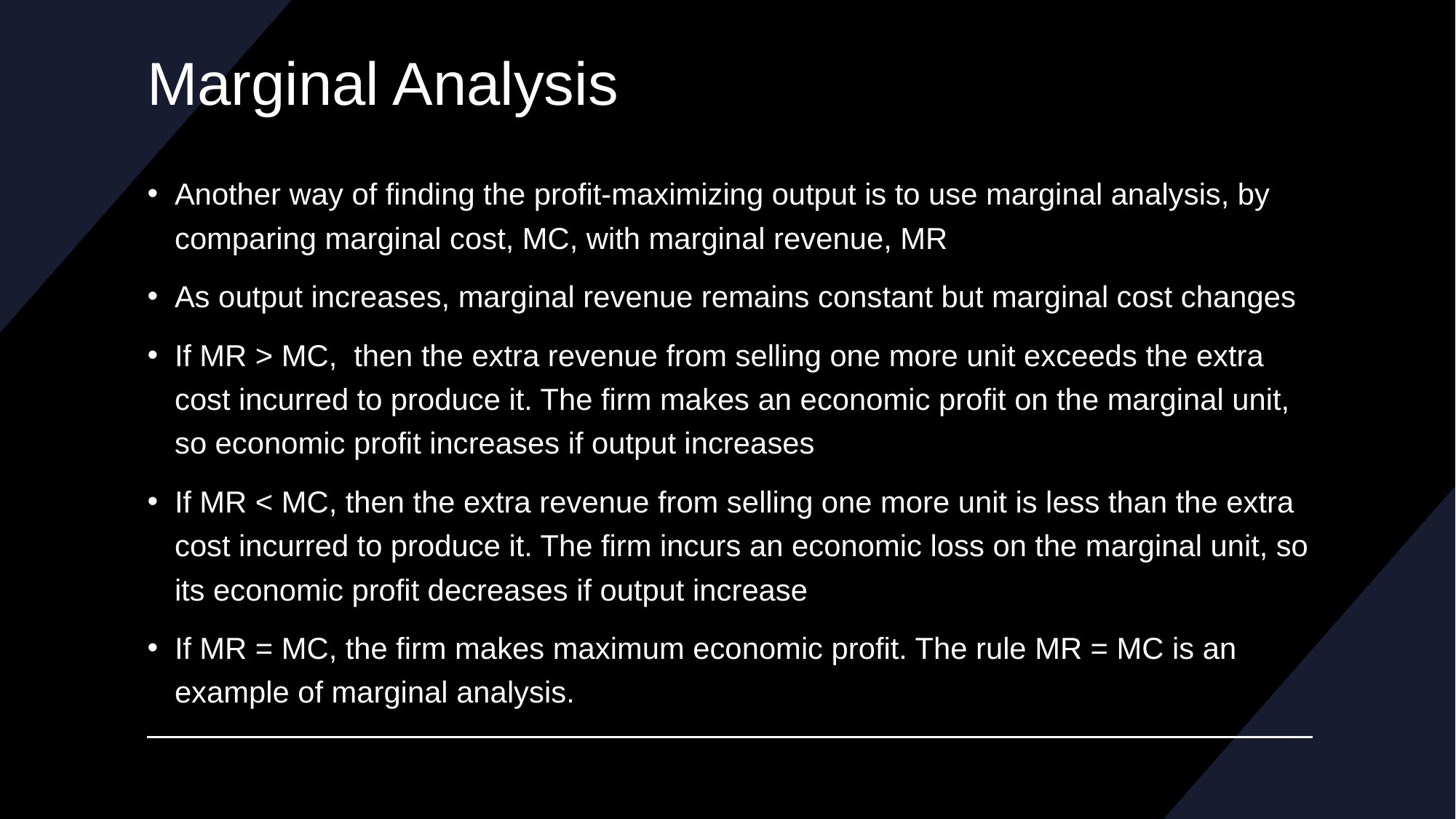

# Marginal Analysis
Another way of finding the profit-maximizing output is to use marginal analysis, by comparing marginal cost, MC, with marginal revenue, MR
As output increases, marginal revenue remains constant but marginal cost changes
If MR > MC,  then the extra revenue from selling one more unit exceeds the extra cost incurred to produce it. The firm makes an economic profit on the marginal unit, so economic profit increases if output increases
If MR < MC, then the extra revenue from selling one more unit is less than the extra cost incurred to produce it. The firm incurs an economic loss on the marginal unit, so its economic profit decreases if output increase
If MR = MC, the firm makes maximum economic profit. The rule MR = MC is an example of marginal analysis.